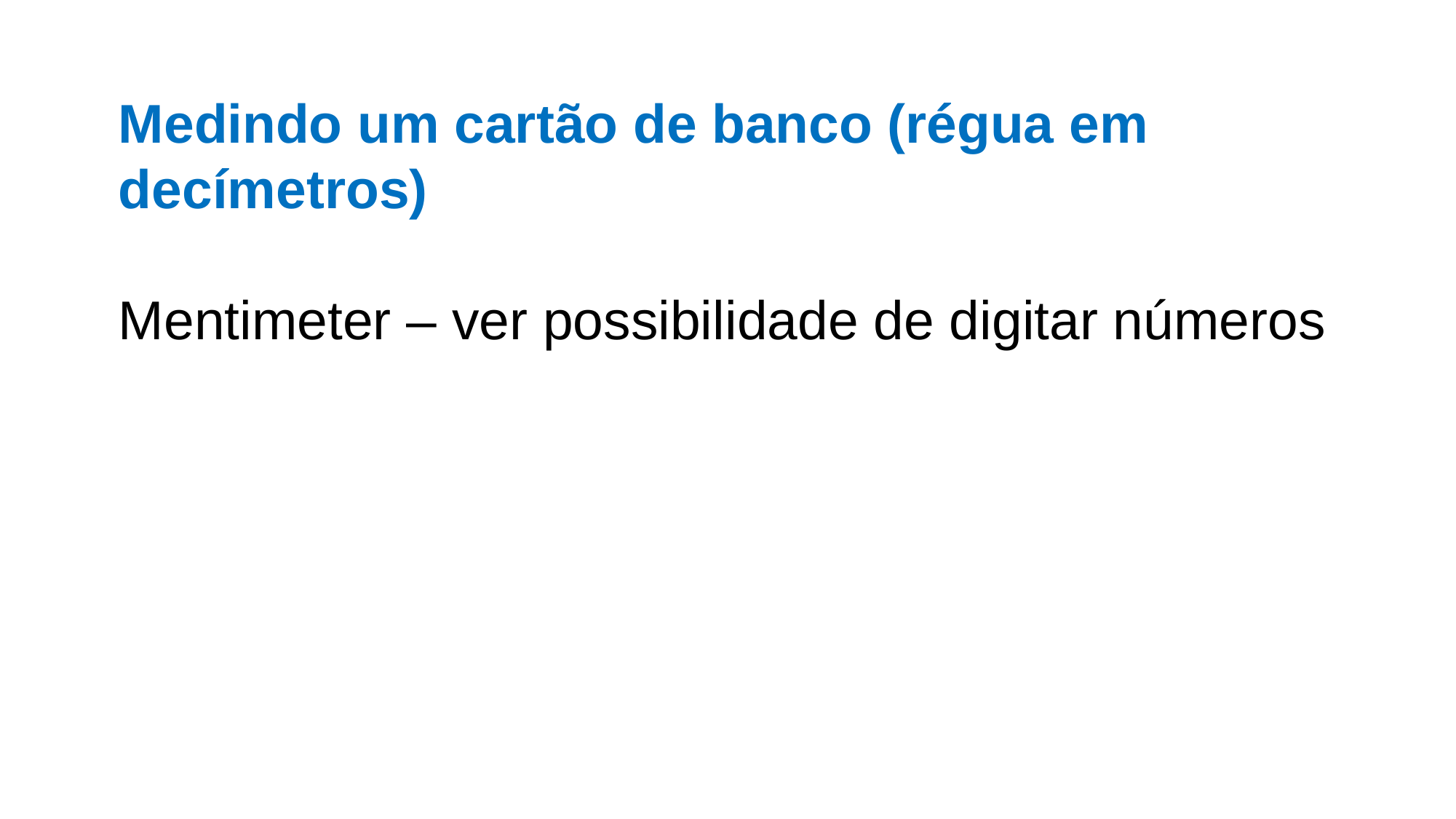

Medindo um cartão de banco (régua em decímetros)

Mentimeter – ver possibilidade de digitar números